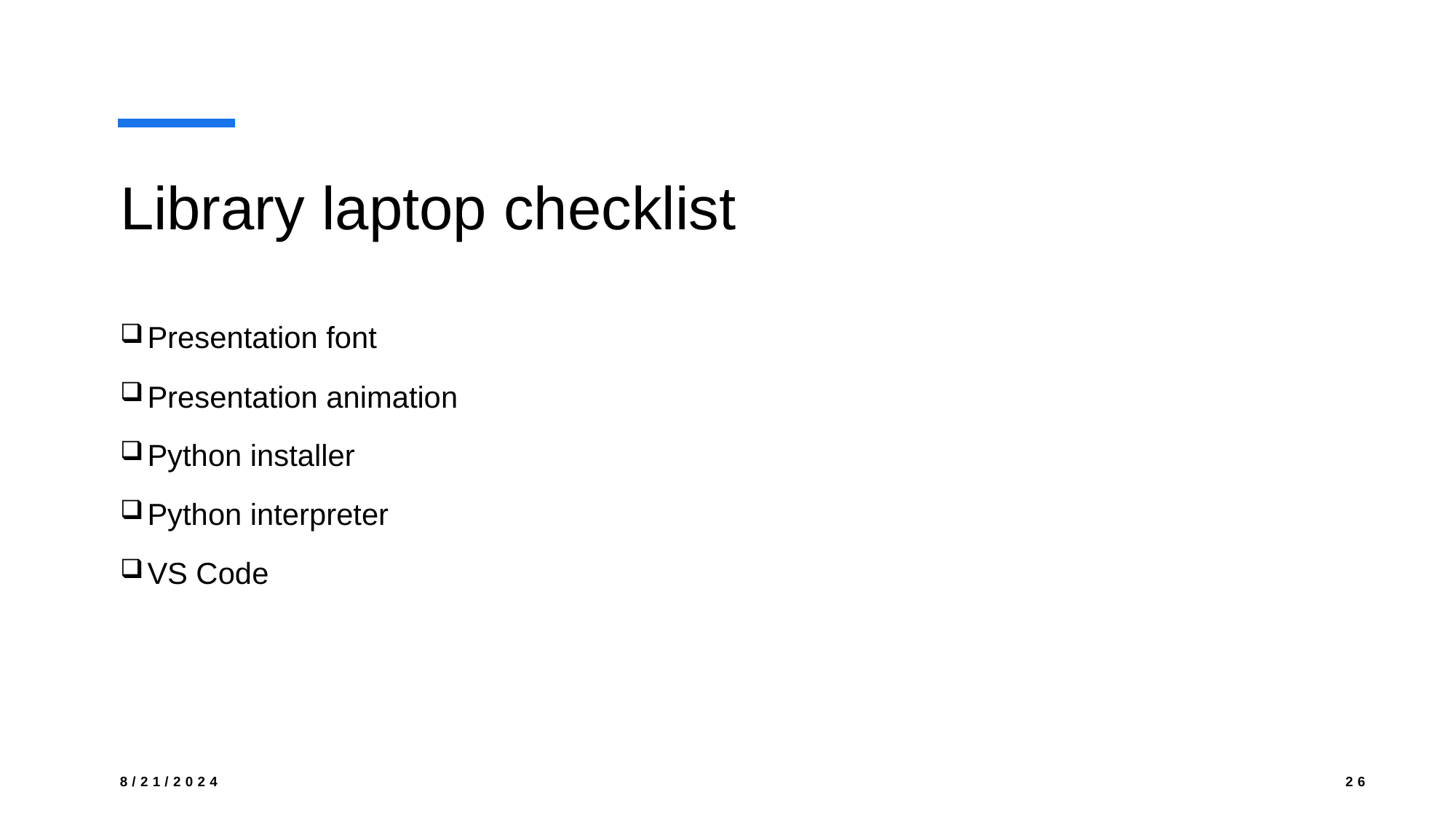

# Library laptop checklist
Presentation font
Presentation animation
Python installer
Python interpreter
VS Code

8/21/2024
26